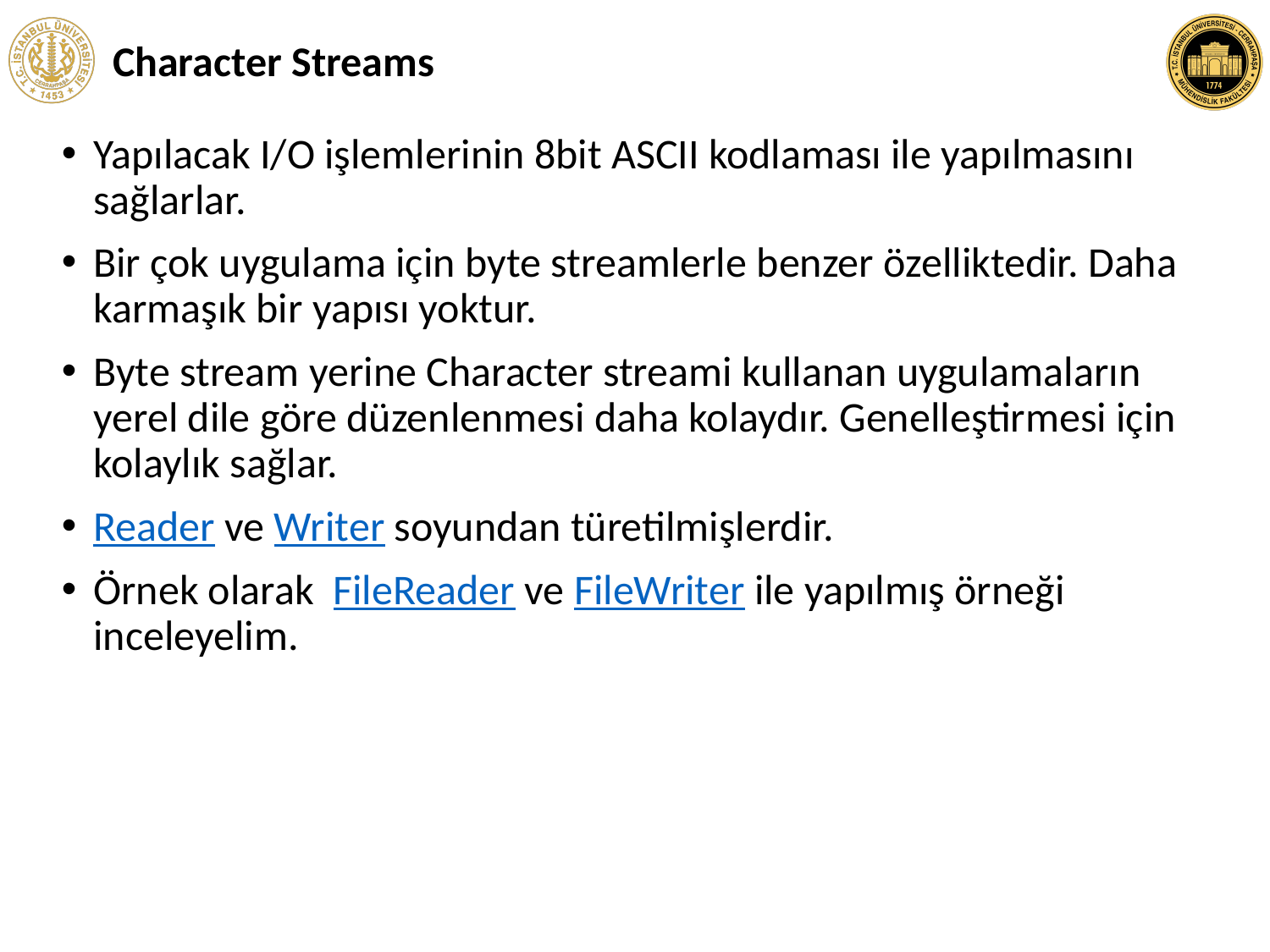

# Character Streams
Yapılacak I/O işlemlerinin 8bit ASCII kodlaması ile yapılmasını sağlarlar.
Bir çok uygulama için byte streamlerle benzer özelliktedir. Daha karmaşık bir yapısı yoktur.
Byte stream yerine Character streami kullanan uygulamaların yerel dile göre düzenlenmesi daha kolaydır. Genelleştirmesi için kolaylık sağlar.
Reader ve Writer soyundan türetilmişlerdir.
Örnek olarak  FileReader ve FileWriter ile yapılmış örneği inceleyelim.